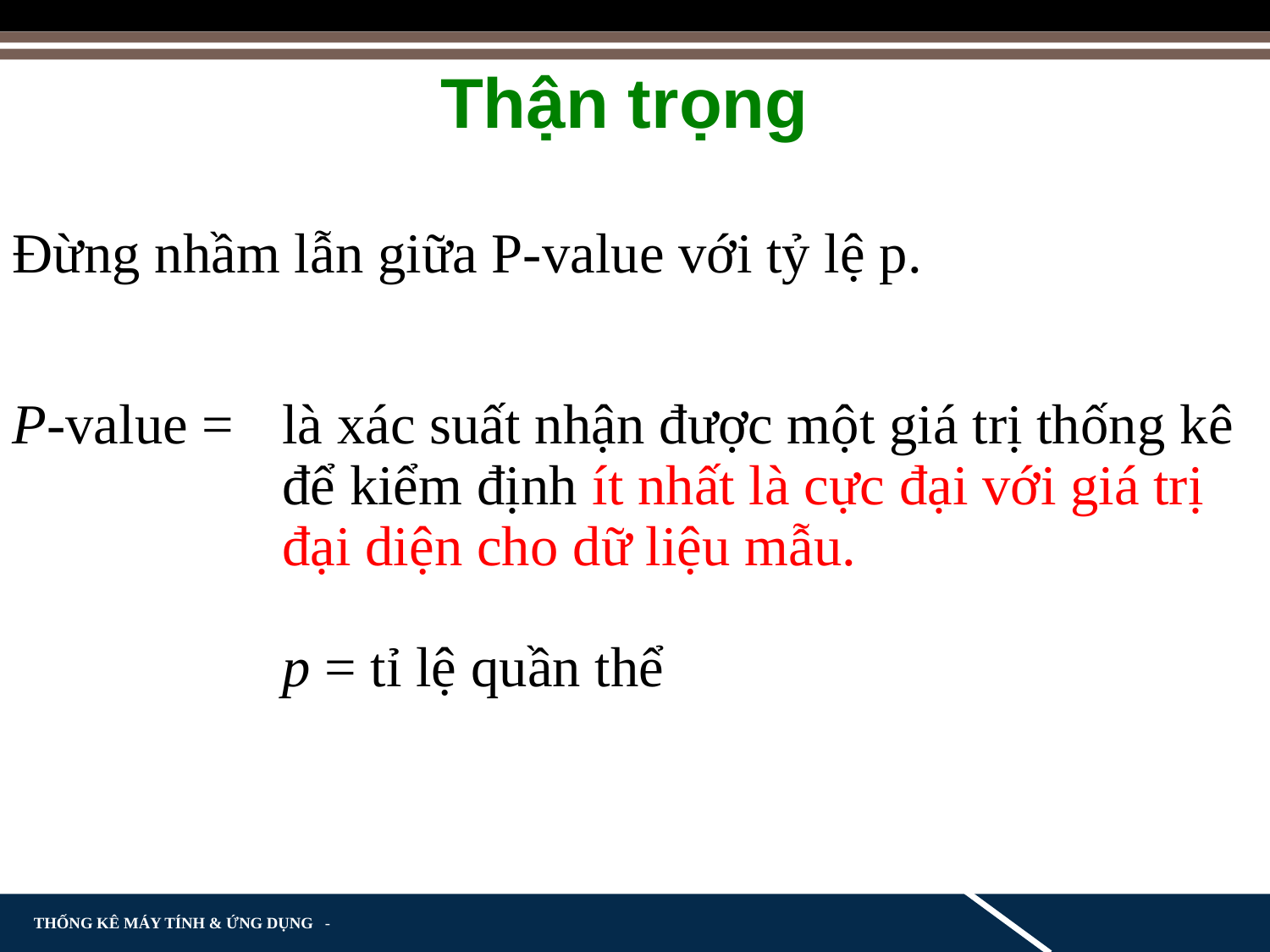

Thận trọng
Đừng nhầm lẫn giữa P-value với tỷ lệ p.
P-value =	là xác suất nhận được một giá trị thống kê để kiểm định ít nhất là cực đại với giá trị đại diện cho dữ liệu mẫu.

	p = tỉ lệ quần thể